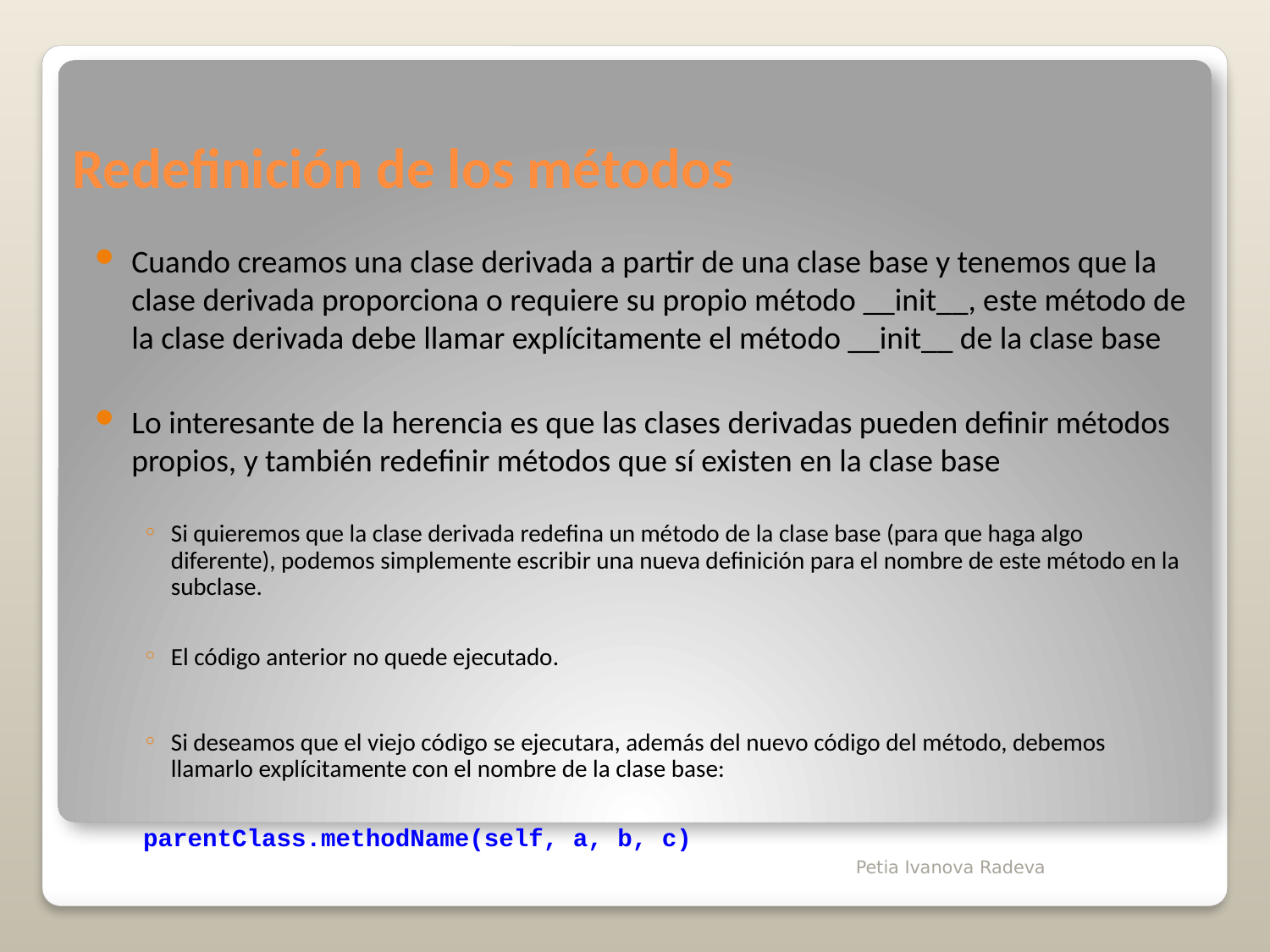

# Redefinición de los métodos
Cuando creamos una clase derivada a partir de una clase base y tenemos que la clase derivada proporciona o requiere su propio método __init__, este método de la clase derivada debe llamar explícitamente el método __init__ de la clase base

Lo interesante de la herencia es que las clases derivadas pueden definir métodos propios, y también redefinir métodos que sí existen en la clase base

Si quieremos que la clase derivada redefina un método de la clase base (para que haga algo diferente), podemos simplemente escribir una nueva definición para el nombre de este método en la subclase.

El código anterior no quede ejecutado.

Si deseamos que el viejo código se ejecutara, además del nuevo código del método, debemos llamarlo explícitamente con el nombre de la clase base:

parentClass.methodName(self, a, b, c)